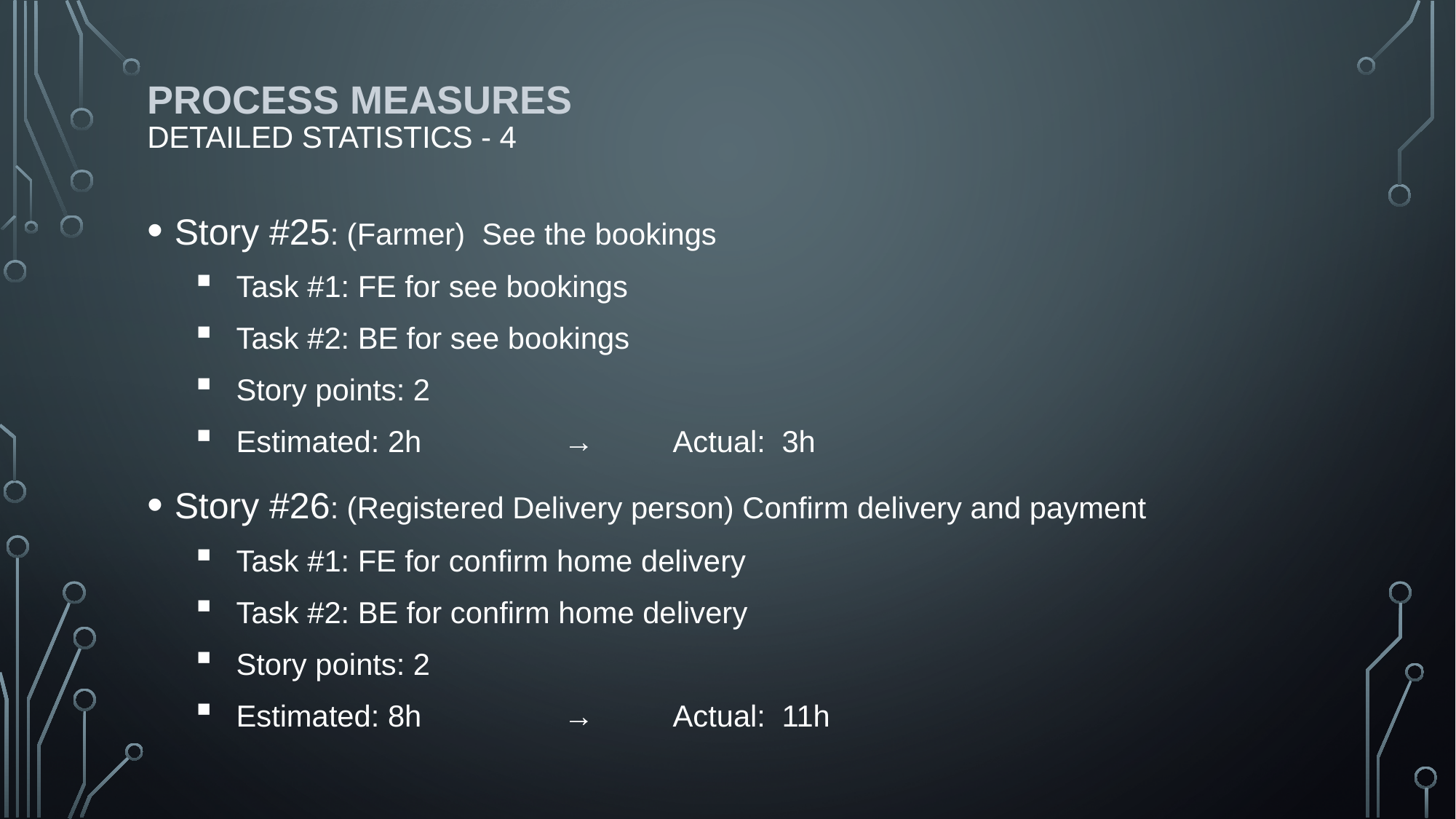

# PROCESS MEASURES detailed statistics - 4
Story #25: (Farmer)  See the bookings
Task #1: FE for see bookings
Task #2: BE for see bookings
Story points: 2
Estimated: 2h		→	Actual:	3h
Story #26: (Registered Delivery person) Confirm delivery and payment
Task #1: FE for confirm home delivery
Task #2: BE for confirm home delivery
Story points: 2
Estimated: 8h		→	Actual:	11h